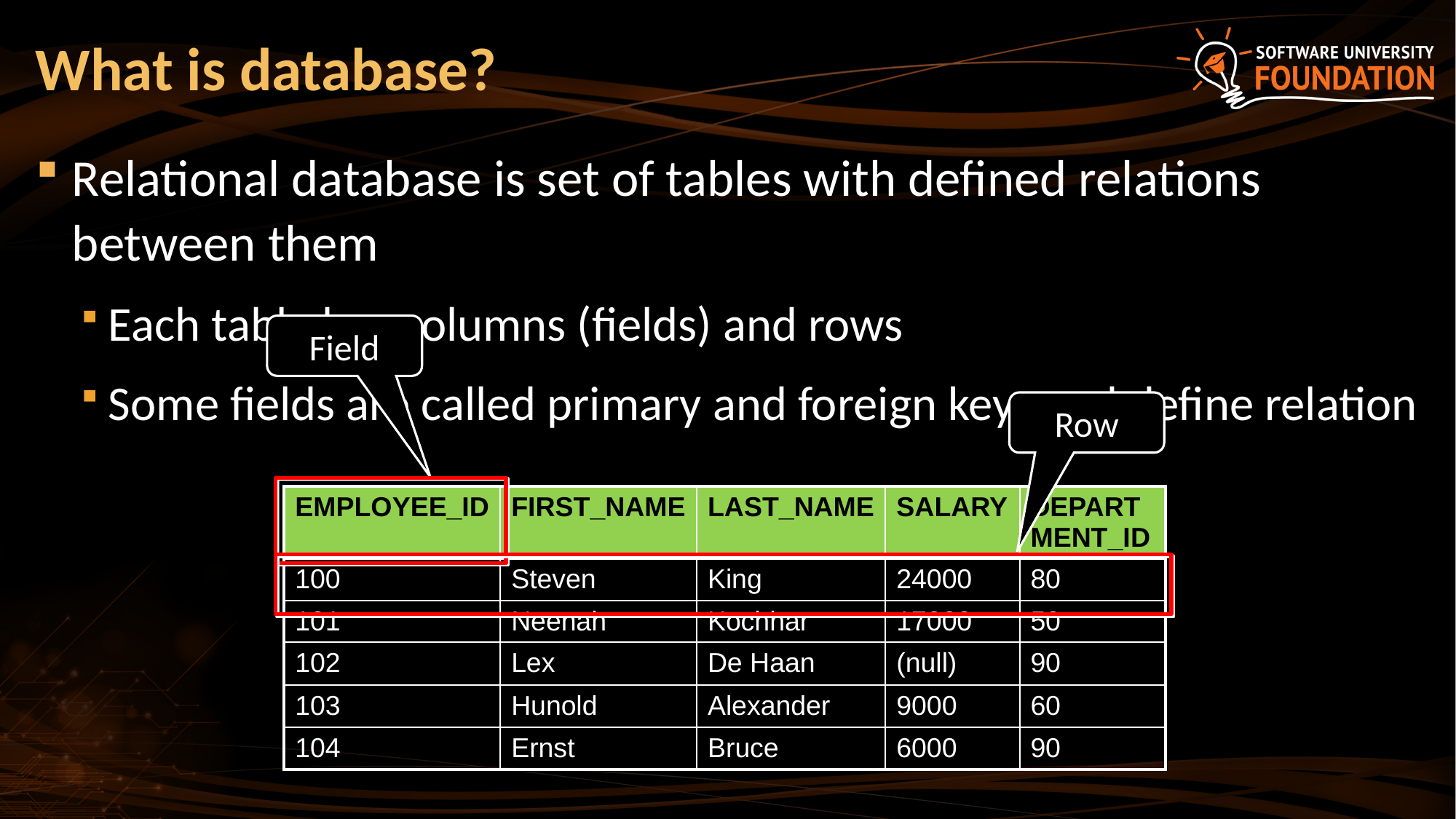

# What is database?
Relational database is set of tables with defined relations between them
Each table has columns (fields) and rows
Some fields are called primary and foreign keys and define relation
Field
Row

| EMPLOYEE\_ID | FIRST\_NAME | LAST\_NAME | SALARY | DEPARTMENT\_ID |
| --- | --- | --- | --- | --- |
| 100 | Steven | King | 24000 | 80 |
| 101 | Neenah | Kochhar | 17000 | 50 |
| 102 | Lex | De Haan | (null) | 90 |
| 103 | Hunold | Alexander | 9000 | 60 |
| 104 | Ernst | Bruce | 6000 | 90 |